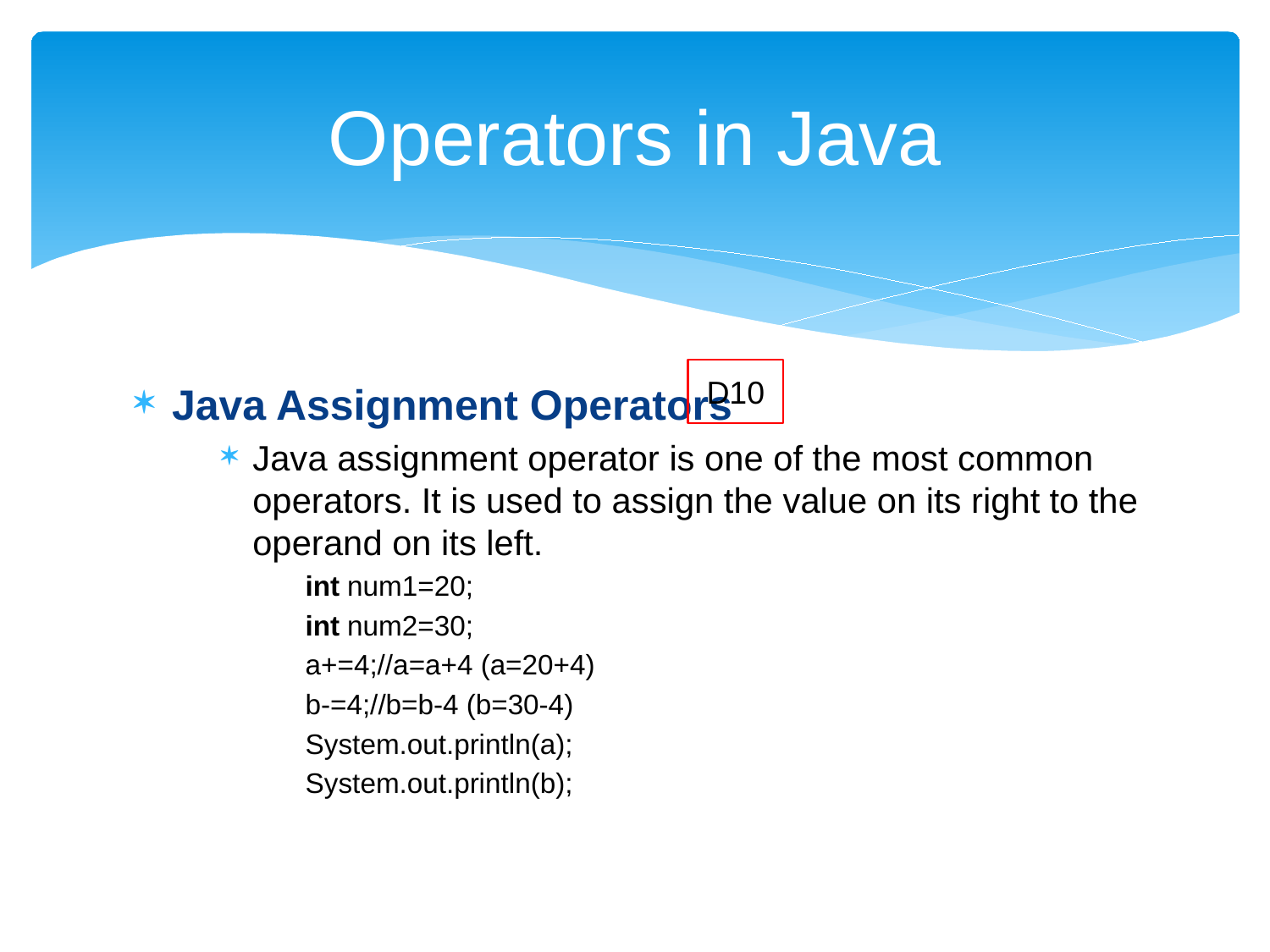

# Operators in Java
D10
Java Assignment Operators
Java assignment operator is one of the most common operators. It is used to assign the value on its right to the operand on its left.
int num1=20;
int num2=30;
a+=4;//a=a+4 (a=20+4)
b-=4;//b=b-4 (b=30-4)
System.out.println(a);
System.out.println(b);